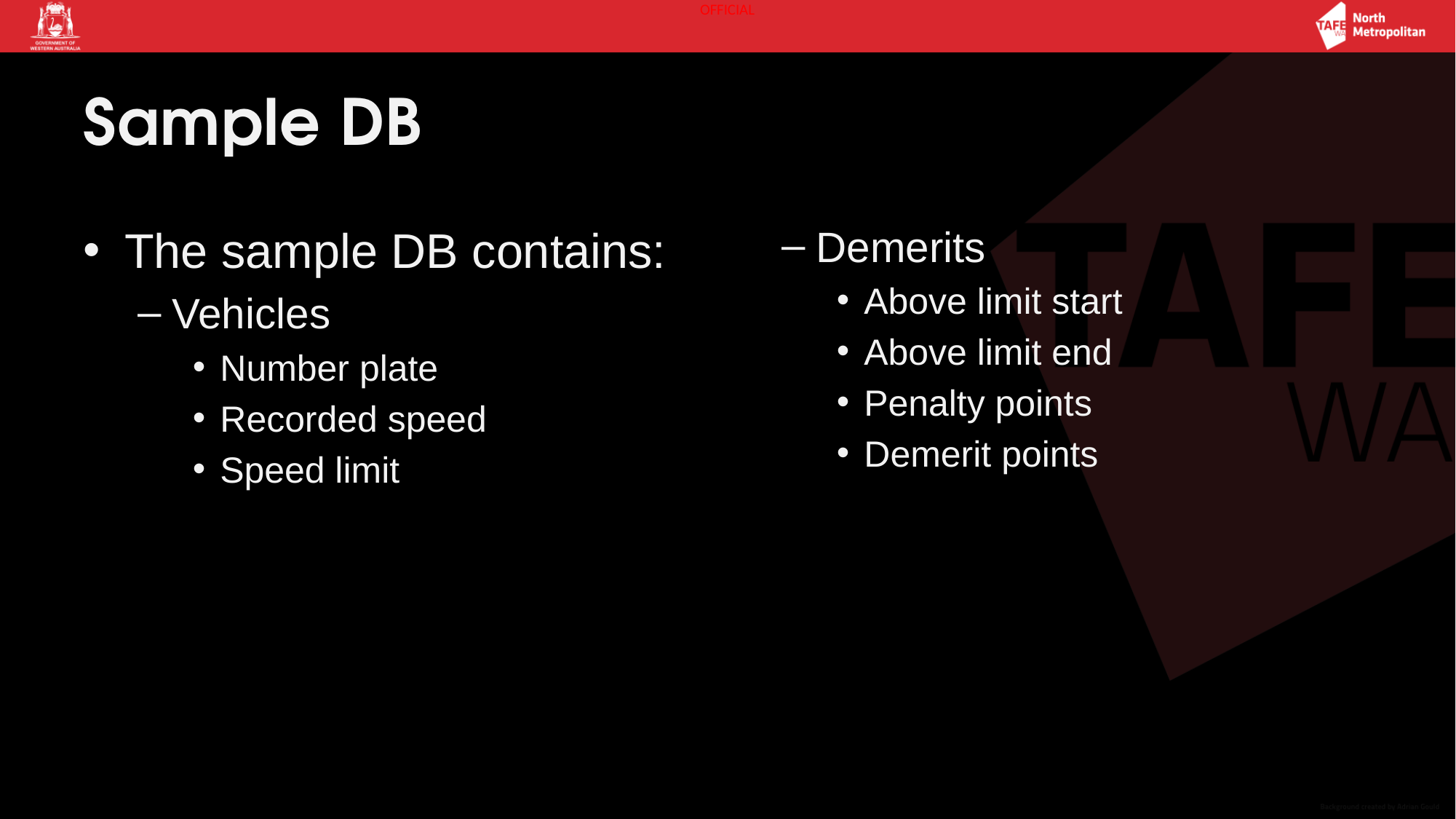

# Sample DB
The sample DB contains:
Vehicles
Number plate
Recorded speed
Speed limit
Demerits
Above limit start
Above limit end
Penalty points
Demerit points